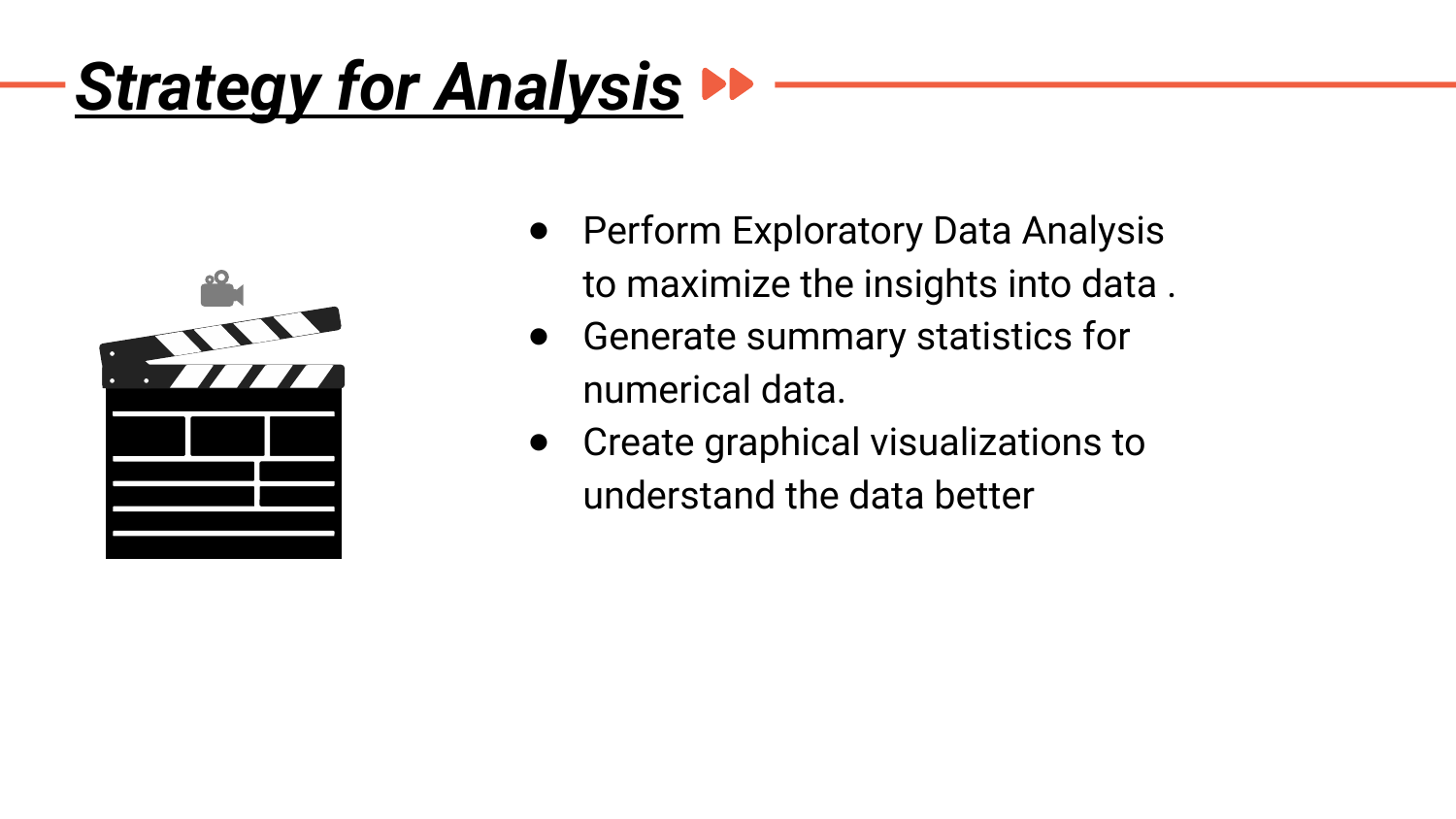

Strategy for Analysis
Perform Exploratory Data Analysis to maximize the insights into data .
Generate summary statistics for numerical data.
Create graphical visualizations to understand the data better